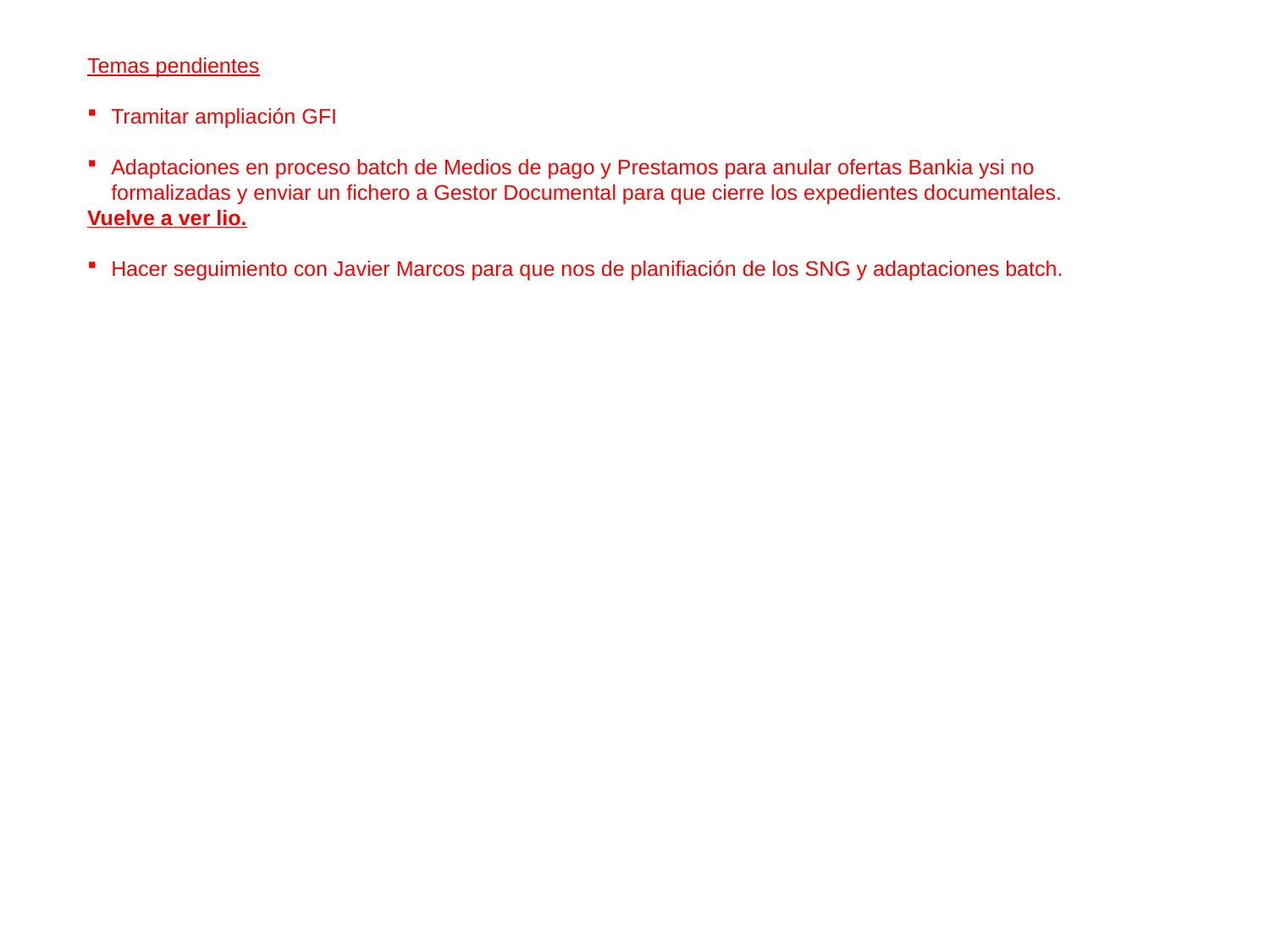

Temas pendientes

Tramitar ampliación GFI

Adaptaciones en proceso batch de Medios de pago y Prestamos para anular ofertas Bankia ysi no formalizadas y enviar un fichero a Gestor Documental para que cierre los expedientes documentales.
Vuelve a ver lio.

Hacer seguimiento con Javier Marcos para que nos de planifiación de los SNG y adaptaciones batch.